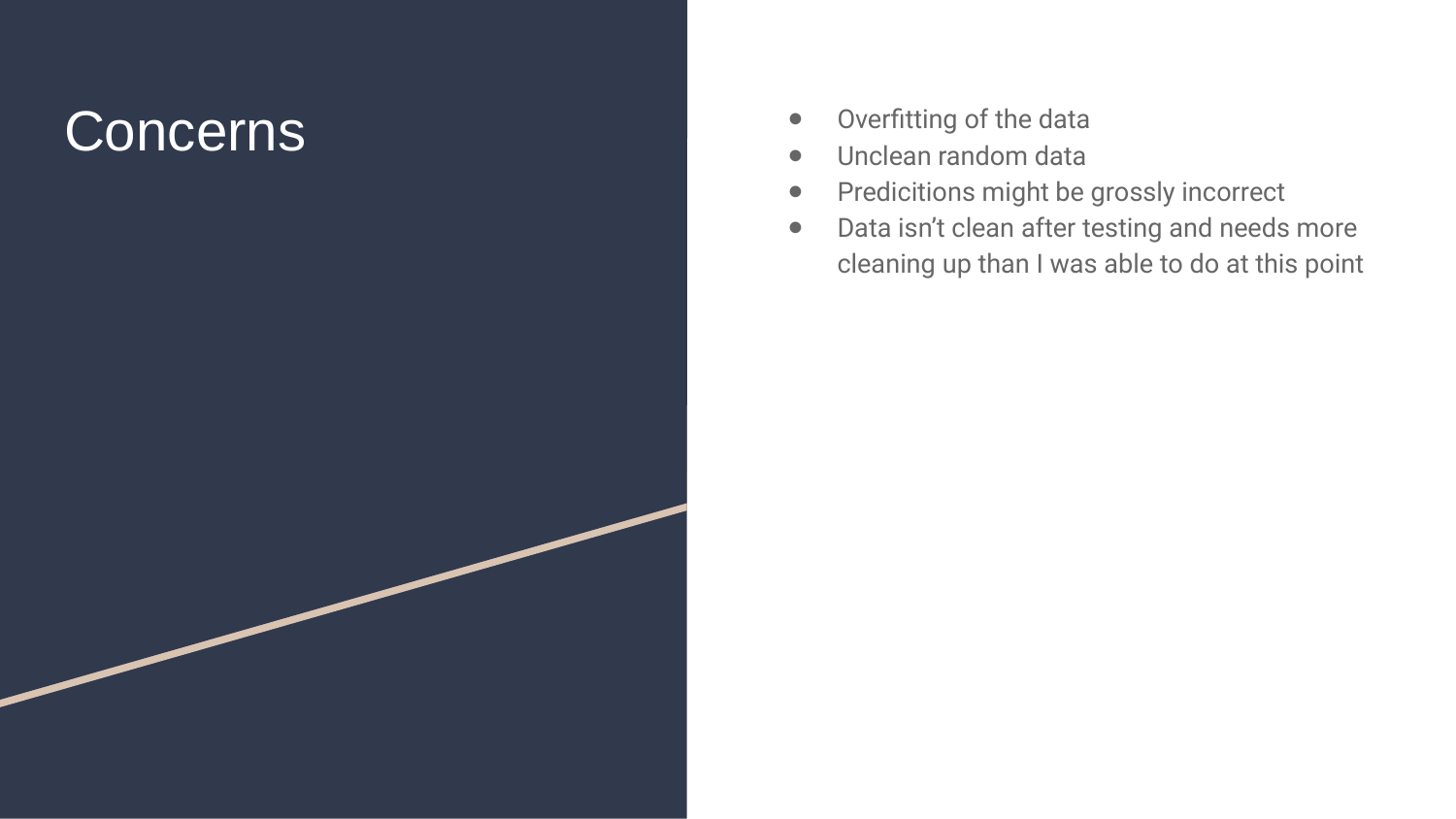

# Concerns
Overfitting of the data
Unclean random data
Predicitions might be grossly incorrect
Data isn’t clean after testing and needs more cleaning up than I was able to do at this point